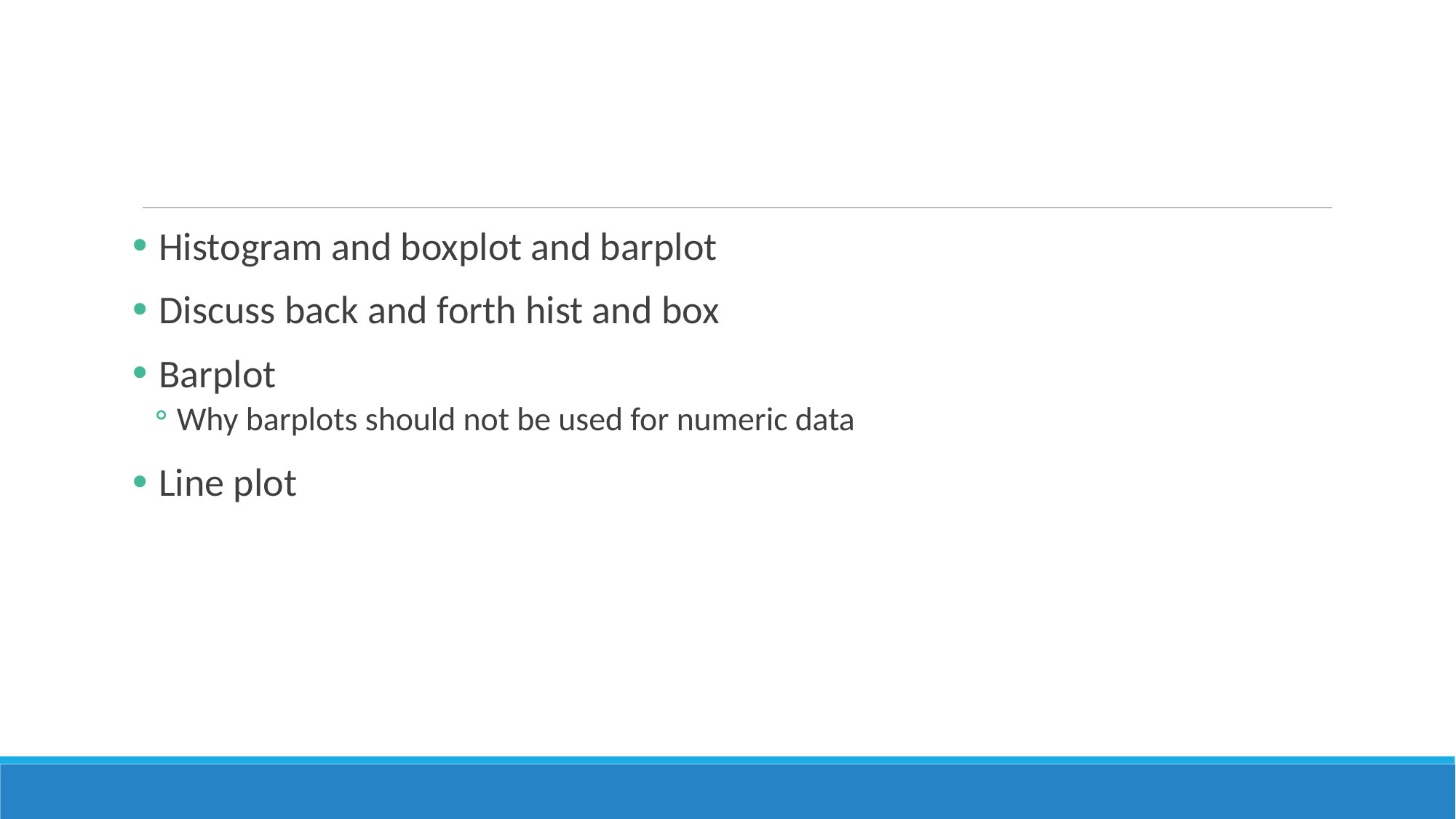

#
Histogram and boxplot and barplot
Discuss back and forth hist and box
Barplot
Why barplots should not be used for numeric data
Line plot